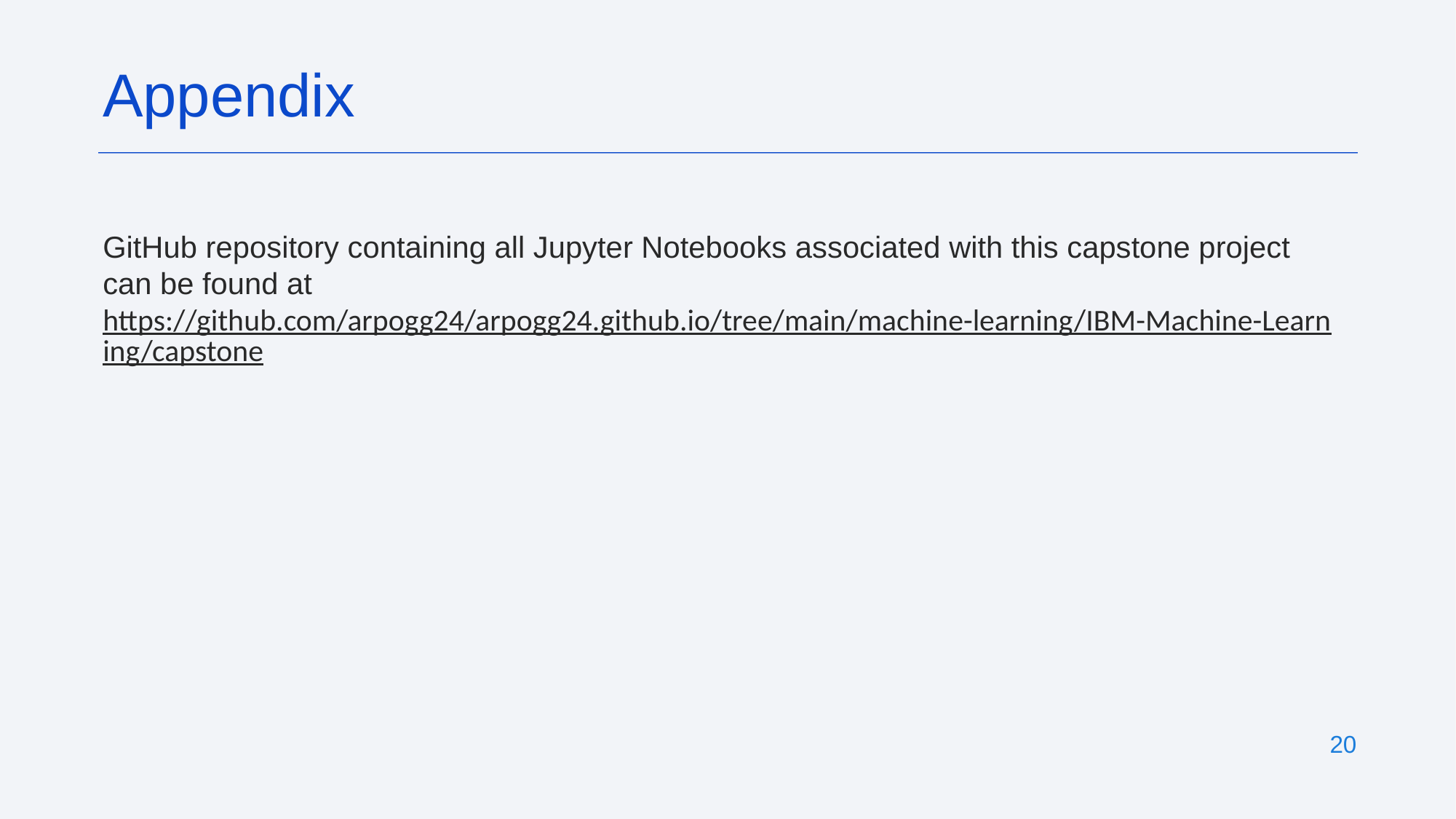

Appendix
GitHub repository containing all Jupyter Notebooks associated with this capstone project can be found at https://github.com/arpogg24/arpogg24.github.io/tree/main/machine-learning/IBM-Machine-Learning/capstone
20